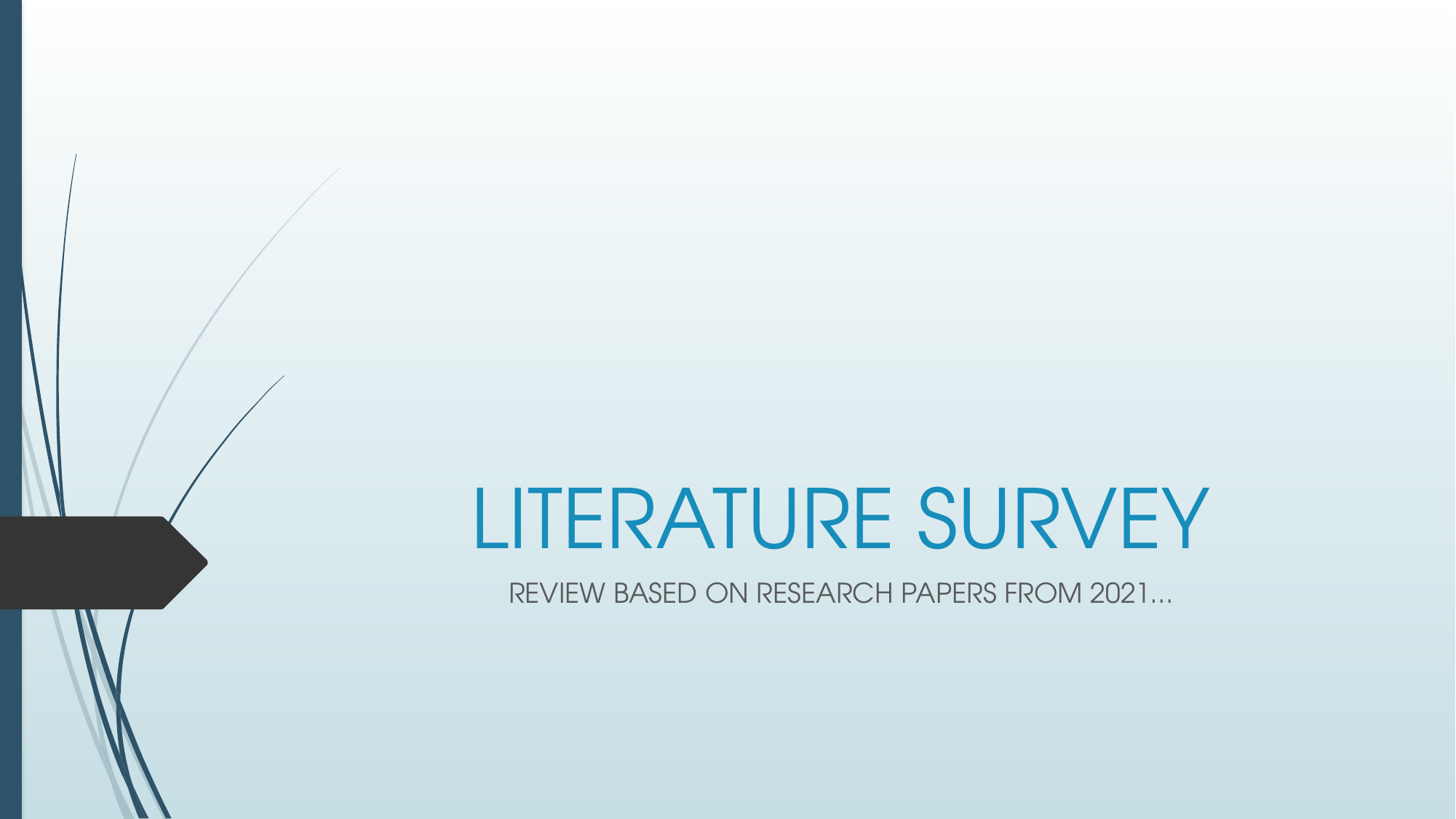

# LITERATURE SURVEY
REVIEW BASED ON RESEARCH PAPERS FROM 2021…